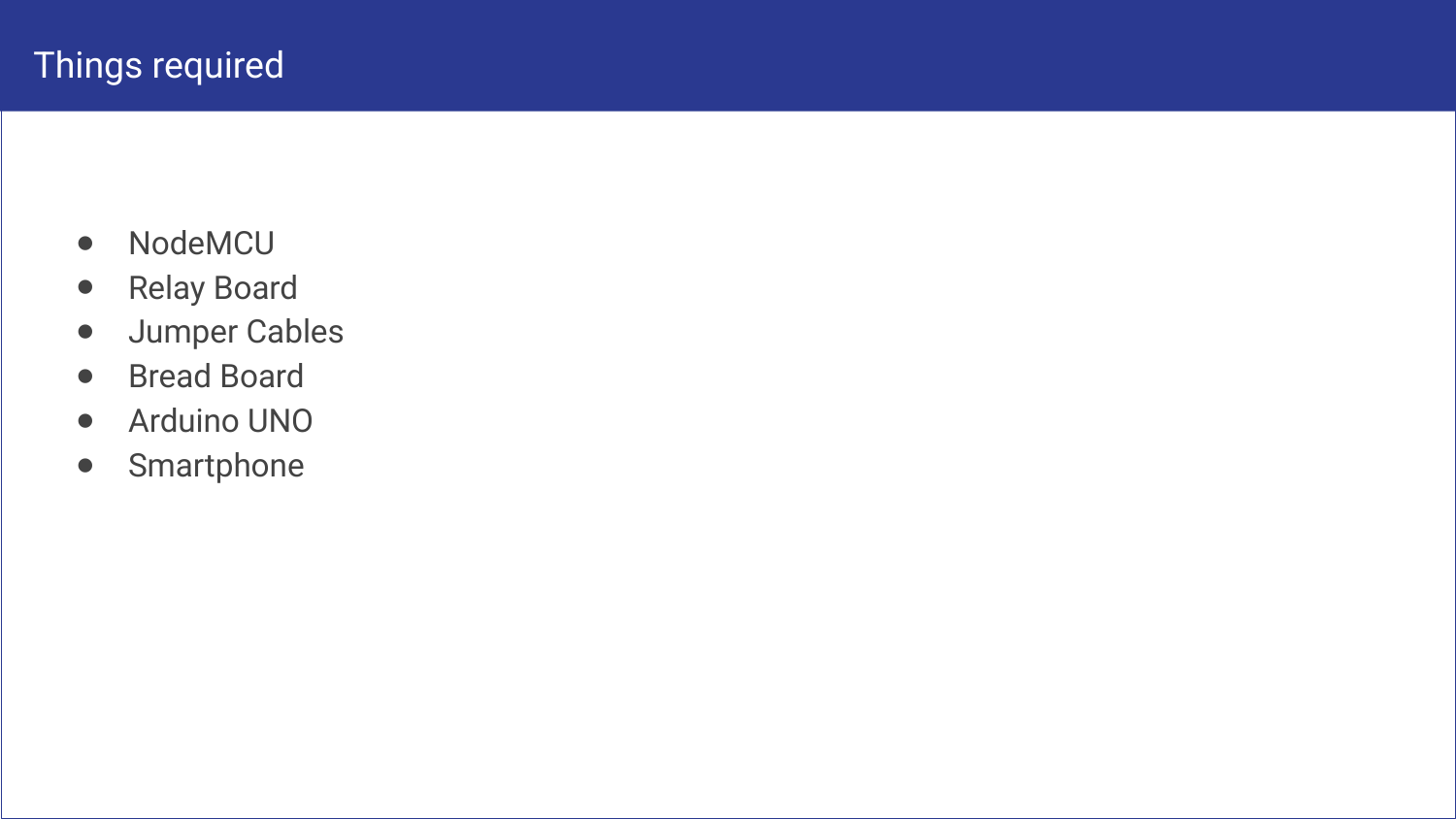

Things required

NodeMCU
Relay Board
Jumper Cables
Bread Board
Arduino UNO
Smartphone